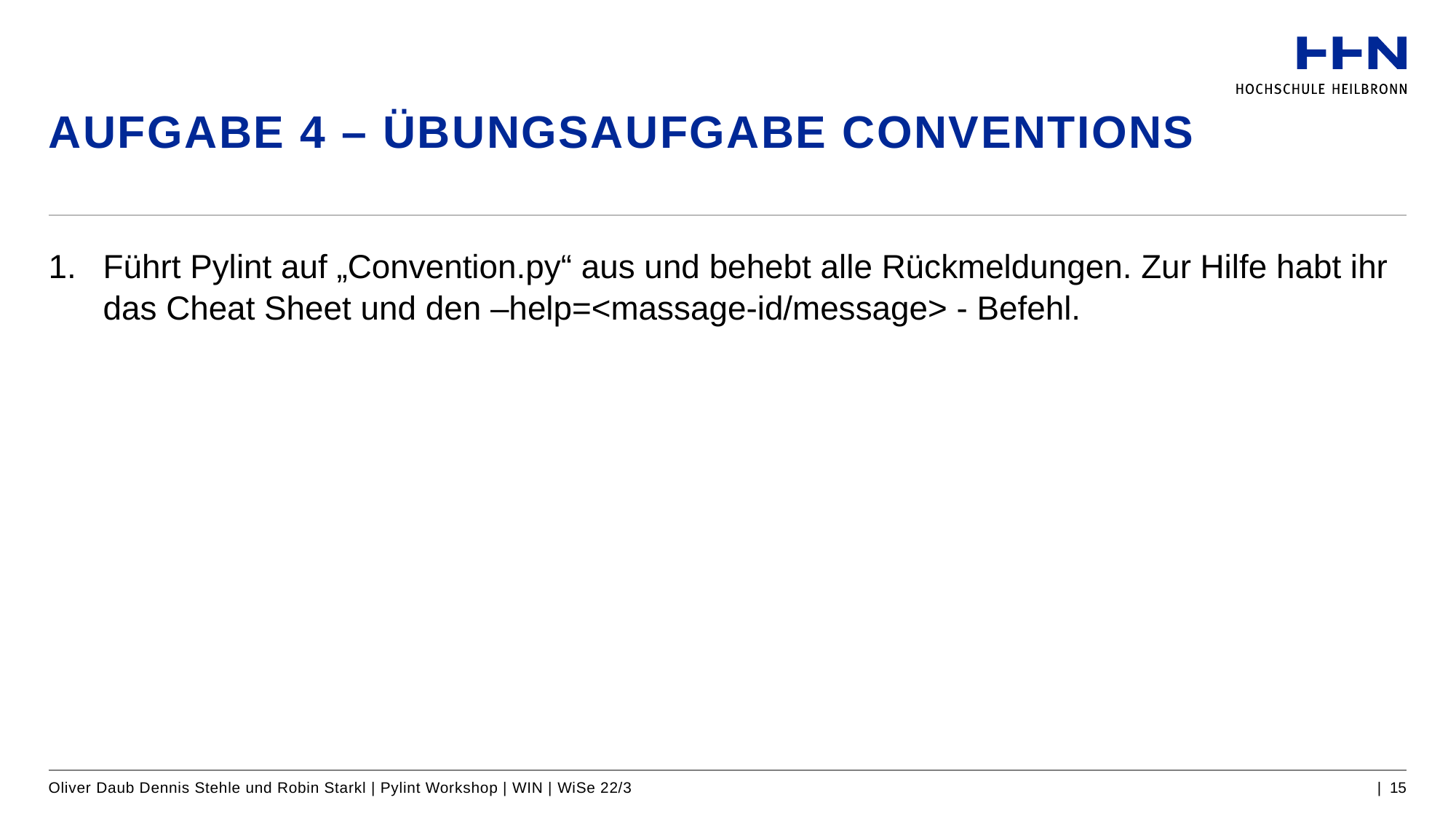

# Aufgabe 4 – Übungsaufgabe Conventions
Führt Pylint auf „Convention.py“ aus und behebt alle Rückmeldungen. Zur Hilfe habt ihr das Cheat Sheet und den –help=<massage-id/message> - Befehl.

Oliver Daub Dennis Stehle und Robin Starkl | Pylint Workshop | WIN | WiSe 22/3
|  15